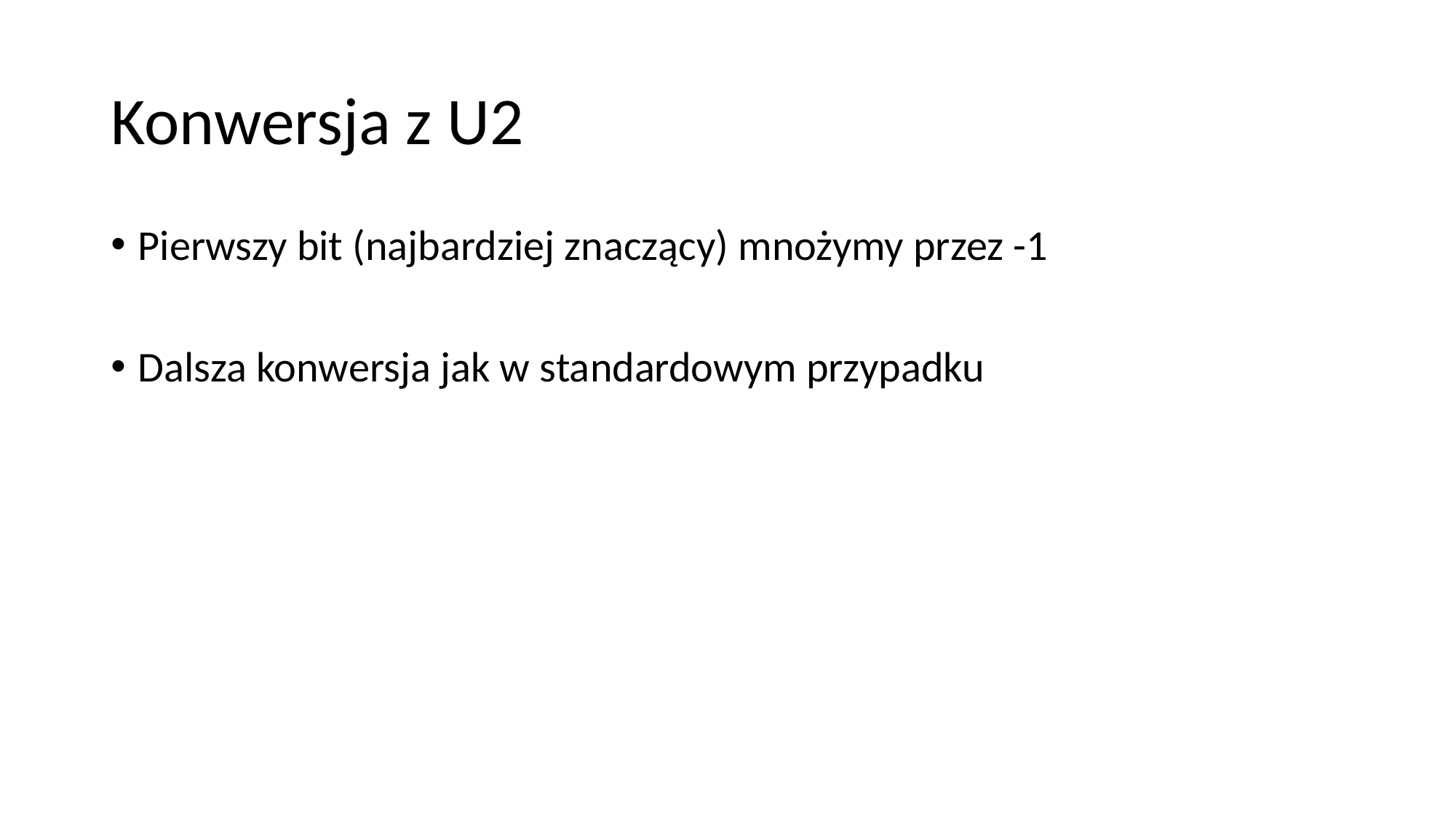

# Konwersja z U2
Pierwszy bit (najbardziej znaczący) mnożymy przez -1

Dalsza konwersja jak w standardowym przypadku